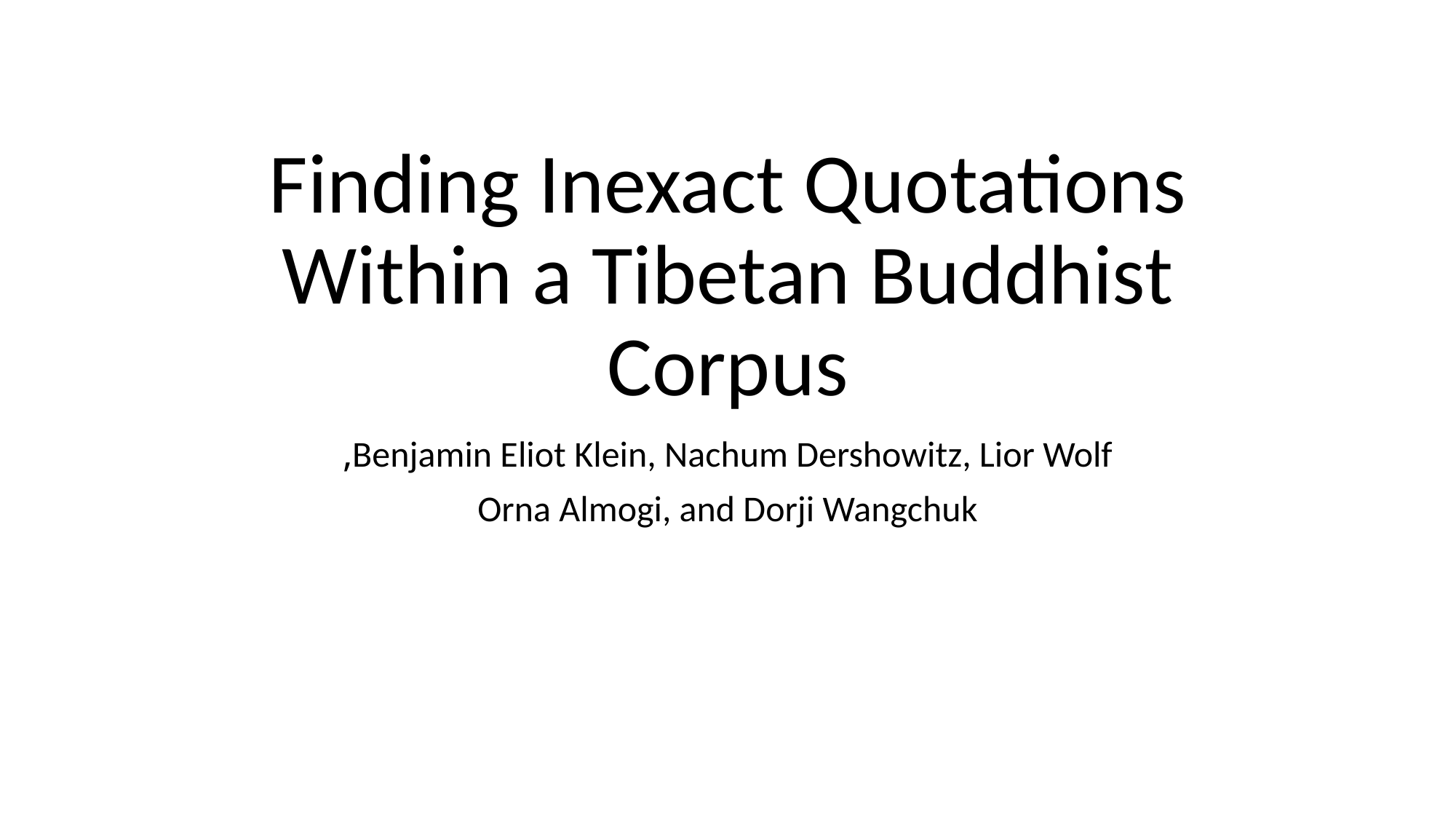

# Finding Inexact Quotations Within a Tibetan Buddhist Corpus
Benjamin Eliot Klein, Nachum Dershowitz, Lior Wolf,
Orna Almogi, and Dorji Wangchuk